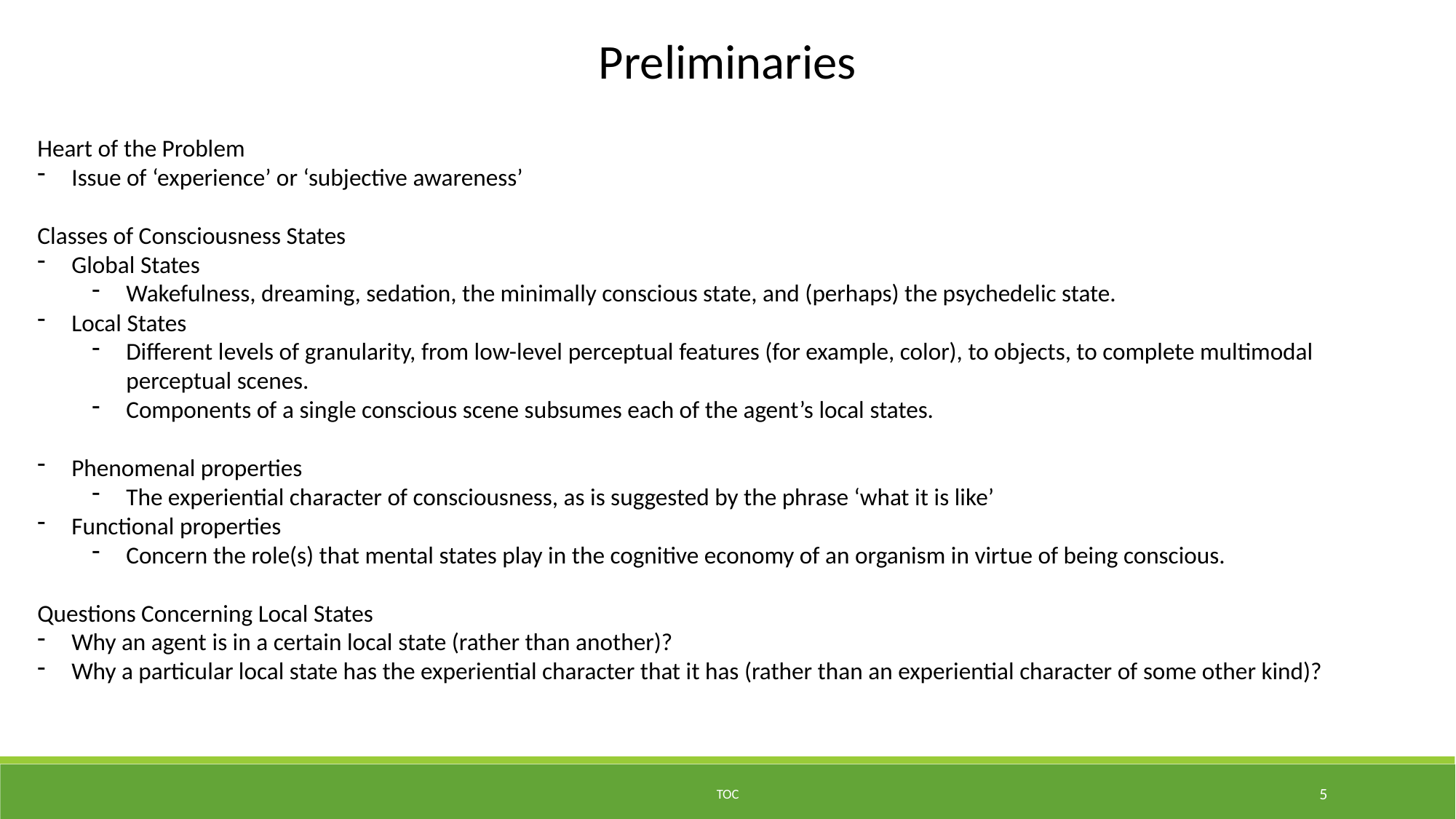

Preliminaries
Heart of the Problem
Issue of ‘experience’ or ‘subjective awareness’

Classes of Consciousness States
Global States
Wakefulness, dreaming, sedation, the minimally conscious state, and (perhaps) the psychedelic state.
Local States
Different levels of granularity, from low-level perceptual features (for example, color), to objects, to complete multimodal perceptual scenes.
Components of a single conscious scene subsumes each of the agent’s local states.

Phenomenal properties
The experiential character of consciousness, as is suggested by the phrase ‘what it is like’
Functional properties
Concern the role(s) that mental states play in the cognitive economy of an organism in virtue of being conscious.

Questions Concerning Local States
Why an agent is in a certain local state (rather than another)?
Why a particular local state has the experiential character that it has (rather than an experiential character of some other kind)?

ToC
5